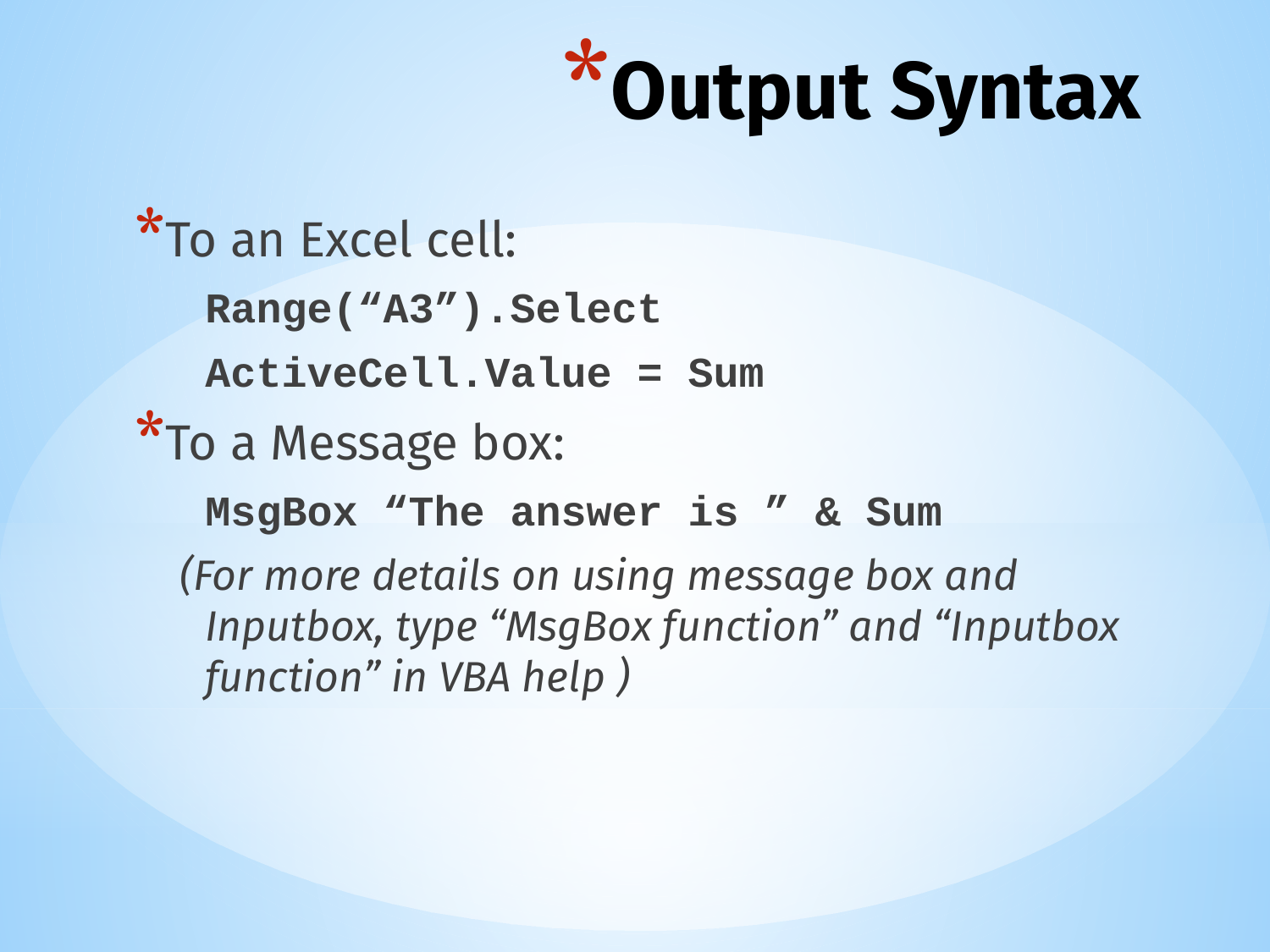

# Output Syntax
To an Excel cell:
	Range(“A3”).Select
	ActiveCell.Value = Sum
To a Message box:
	MsgBox “The answer is ” & Sum
(For more details on using message box and Inputbox, type “MsgBox function” and “Inputbox function” in VBA help )